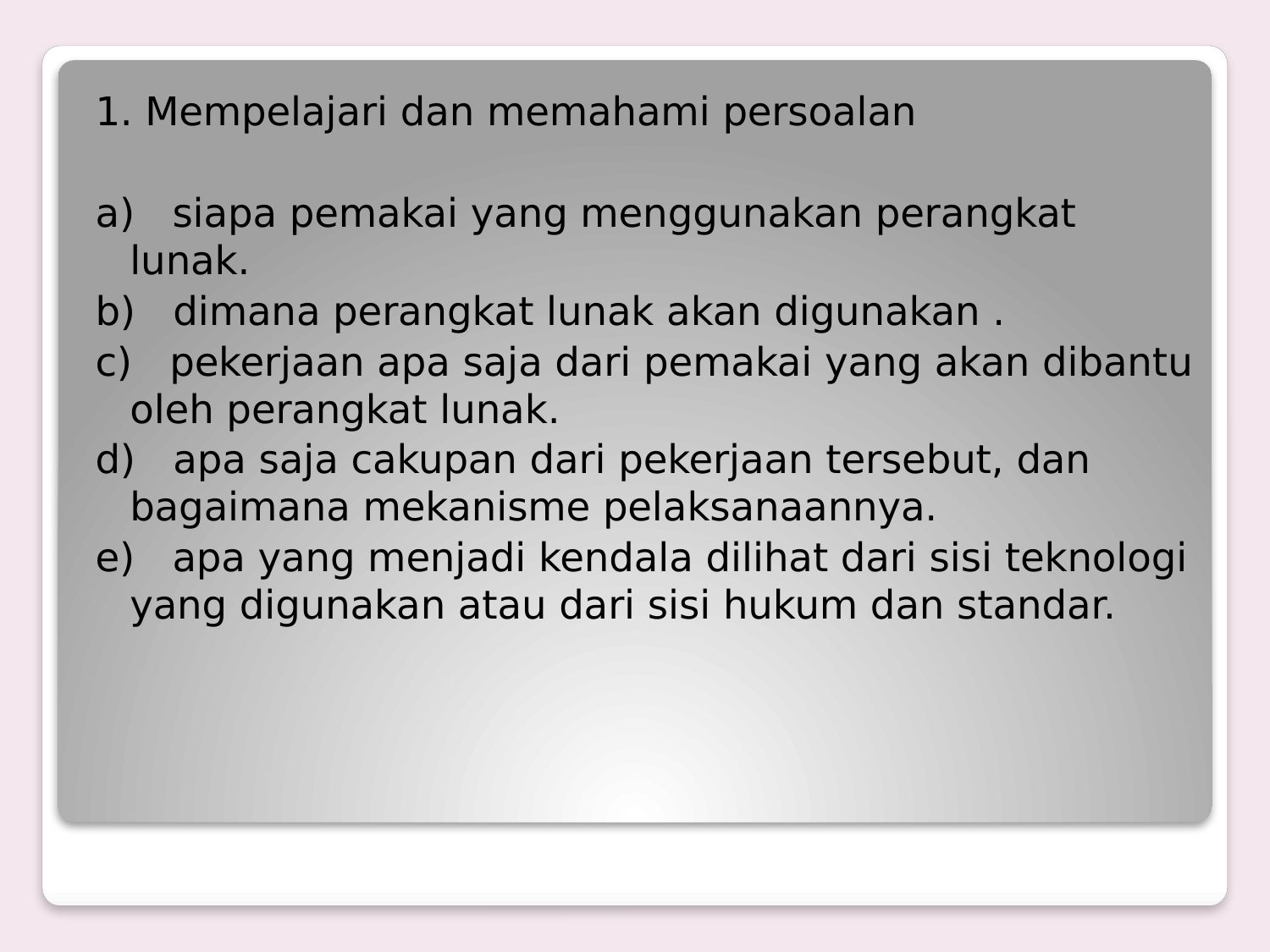

1. Mempelajari dan memahami persoalan

a)   siapa pemakai yang menggunakan perangkat lunak.
b)   dimana perangkat lunak akan digunakan .
c)   pekerjaan apa saja dari pemakai yang akan dibantu oleh perangkat lunak.
d)   apa saja cakupan dari pekerjaan tersebut, dan bagaimana mekanisme pelaksanaannya.
e)   apa yang menjadi kendala dilihat dari sisi teknologi yang digunakan atau dari sisi hukum dan standar.

#